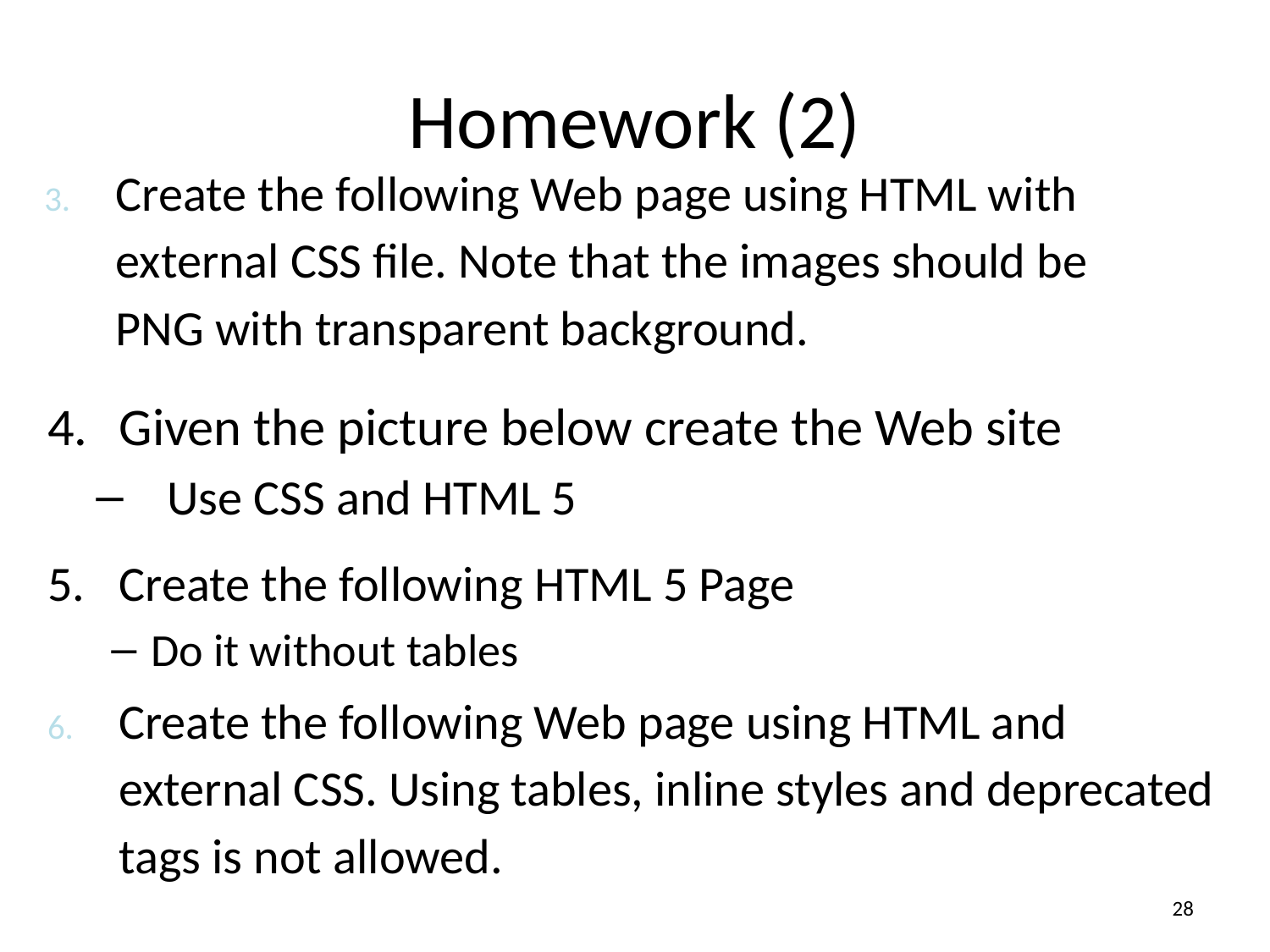

# Homework (2)
Create the following Web page using HTML with external CSS file. Note that the images should be PNG with transparent background.
Given the picture below create the Web site
Use CSS and HTML 5
Create the following HTML 5 Page
Do it without tables
Create the following Web page using HTML and external CSS. Using tables, inline styles and deprecated tags is not allowed.

28